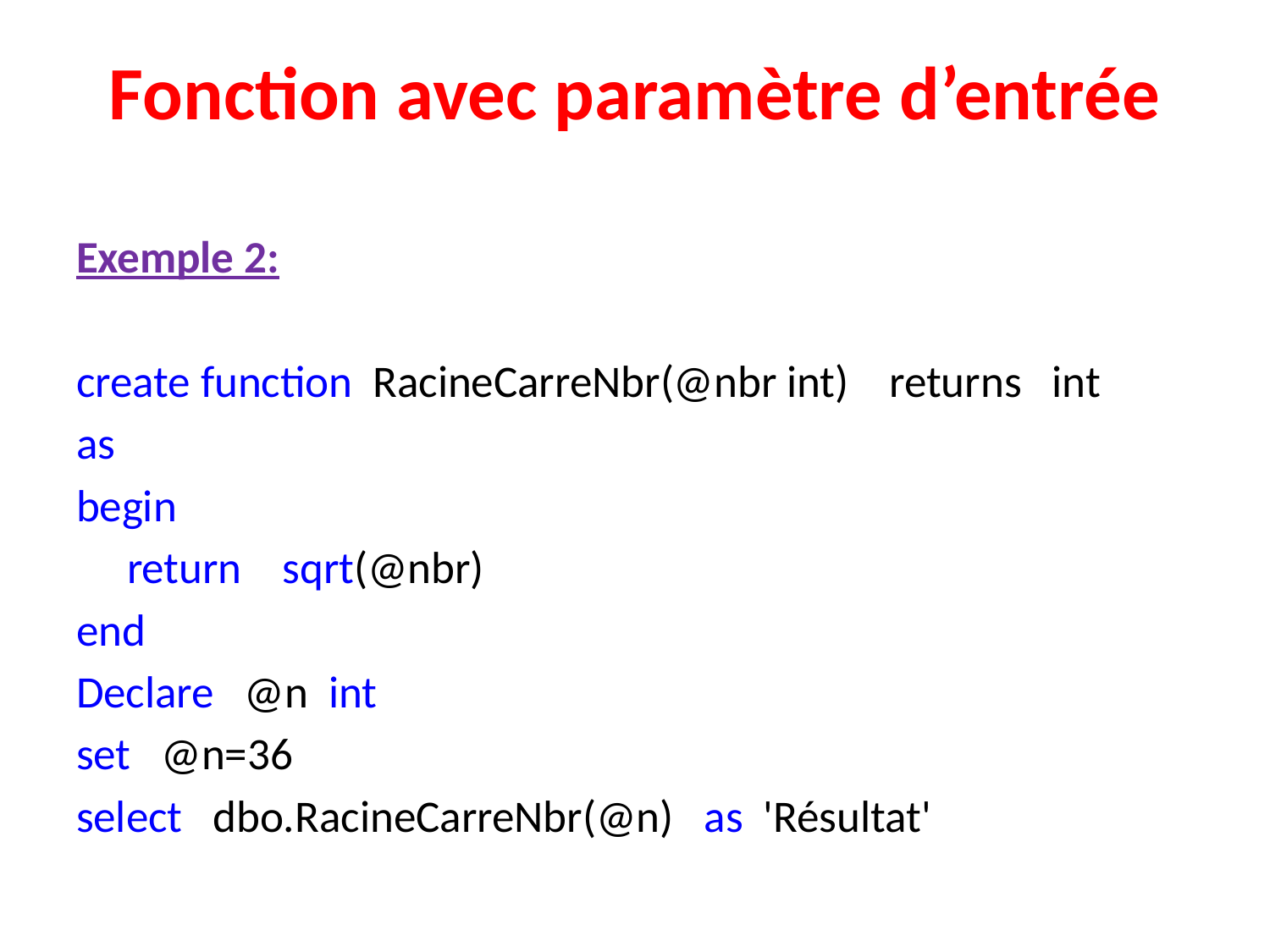

# Fonction avec paramètre d’entrée
Exemple 2:

create function  RacineCarreNbr(@nbr int)    returns   int
as
begin
     return    sqrt(@nbr)
end
Declare   @n  int
set   @n=36
select   dbo.RacineCarreNbr(@n)   as  'Résultat'